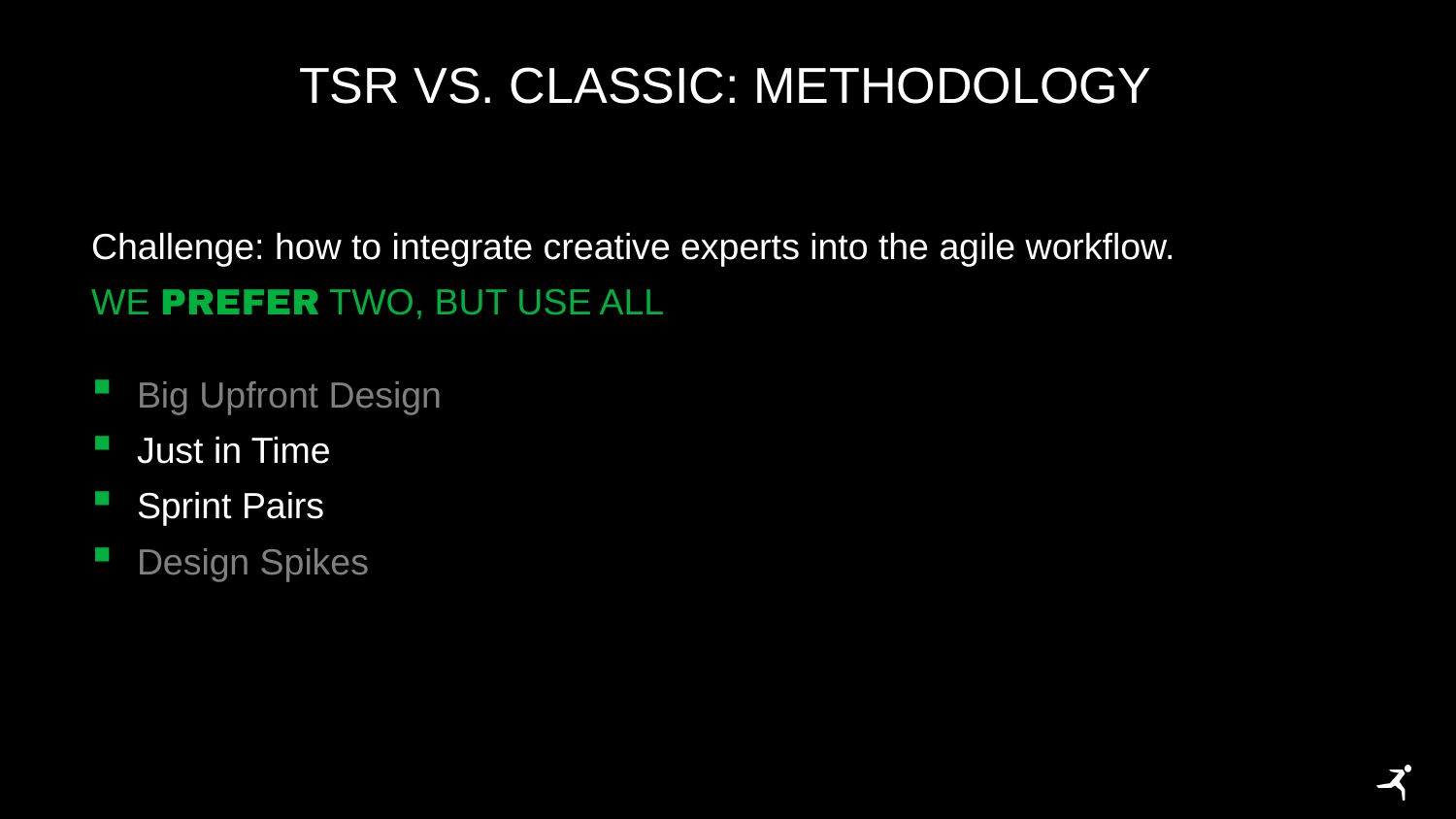

# TSR vs. Classic: Methodology
Challenge: how to integrate creative experts into the agile workflow.
WE PREFER TWO, BUT USE ALL

Big Upfront Design
Just in Time
Sprint Pairs
Design Spikes